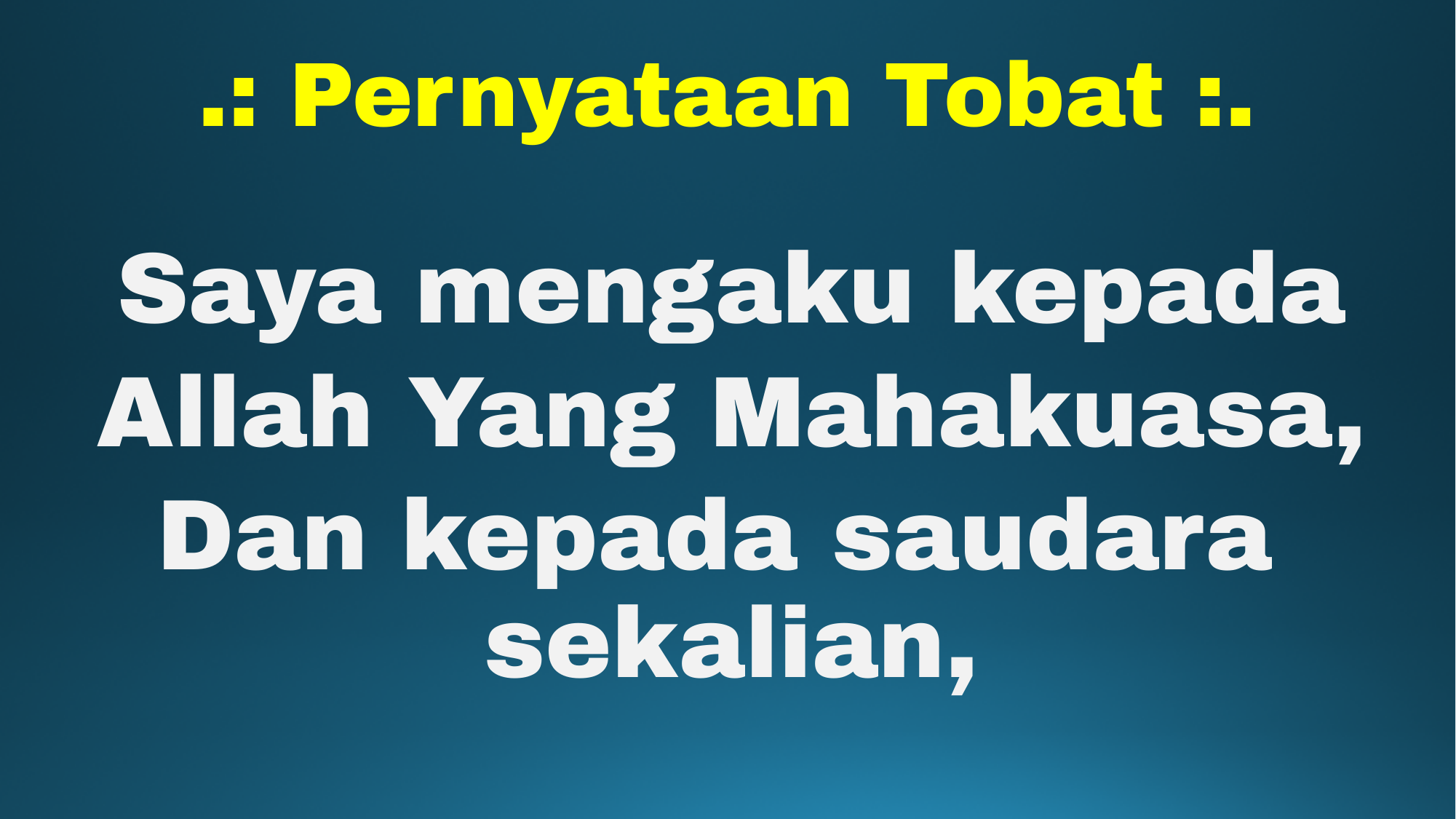

# .: Pernyataan Tobat :.
Saya mengaku kepada
Allah Yang Mahakuasa,
Dan kepada saudara  sekalian,